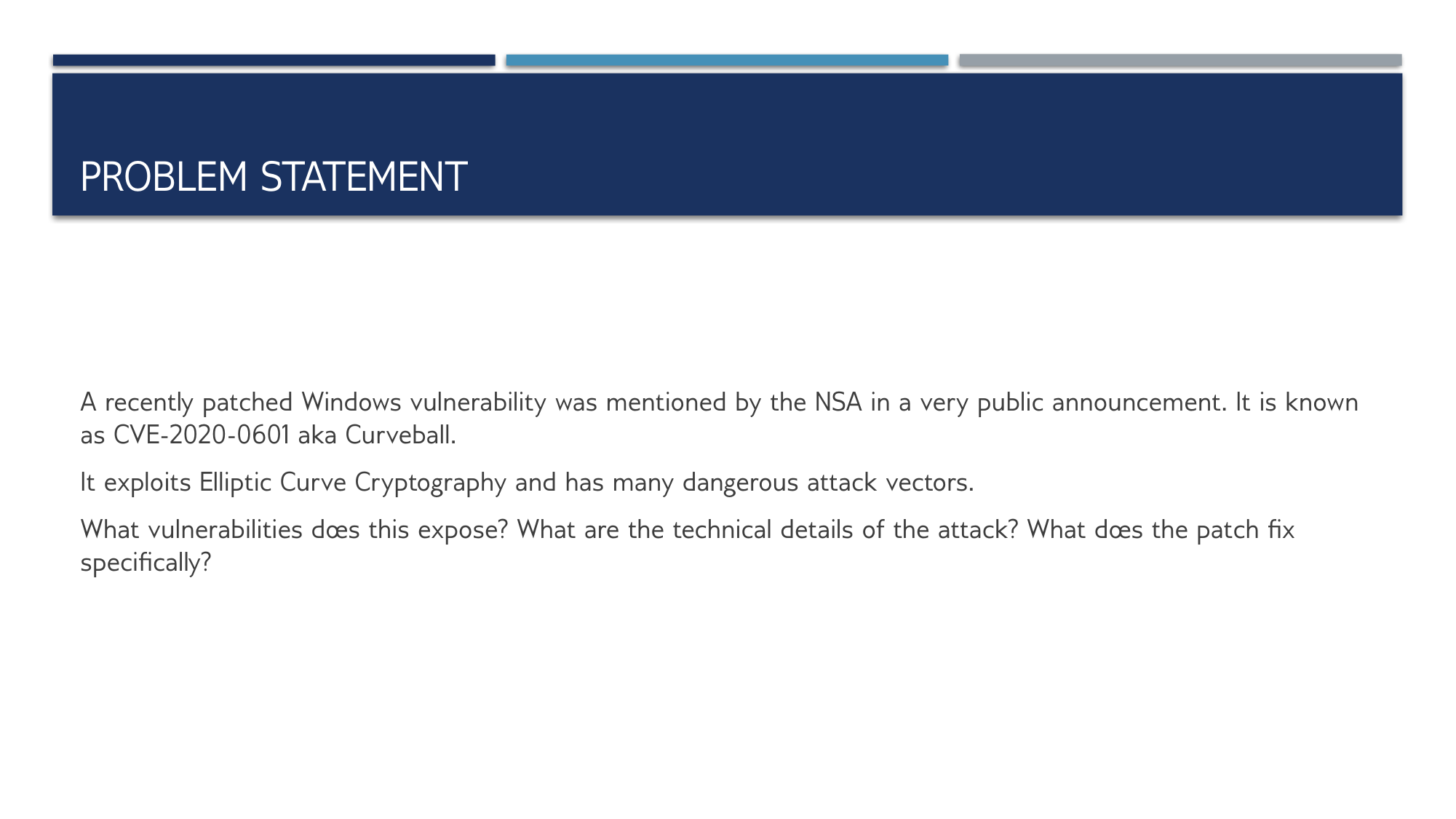

# Problem Statement
A recently patched Windows vulnerability was mentioned by the NSA in a very public announcement. It is known as CVE-2020-0601 aka Curveball.
It exploits Elliptic Curve Cryptography and has many dangerous attack vectors.
What vulnerabilities does this expose? What are the technical details of the attack? What does the patch fix specifically?